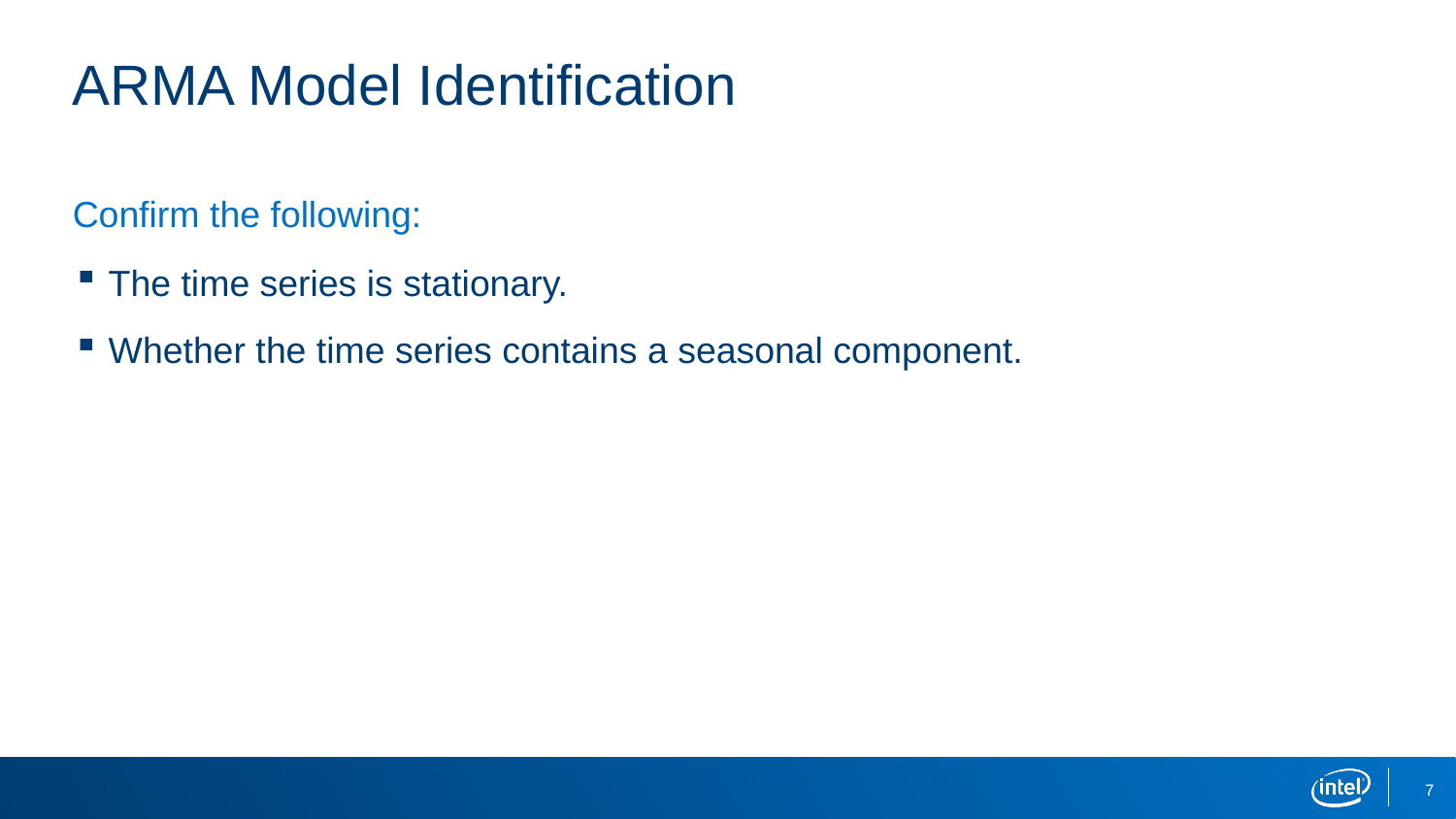

# ARMA Model Identification
Confirm the following:
The time series is stationary.
Whether the time series contains a seasonal component.
7